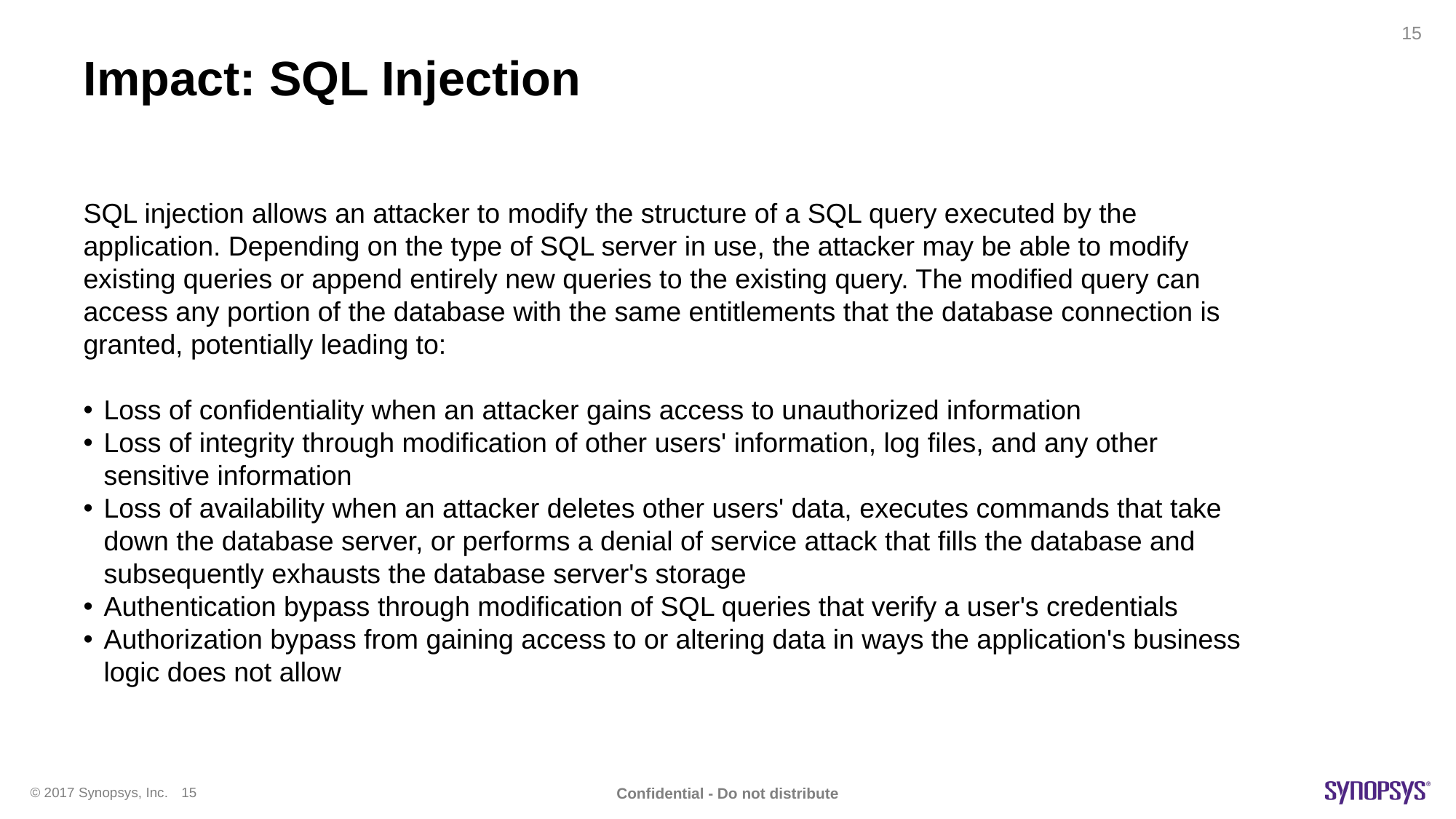

# Impact: SQL Injection
15

SQL injection allows an attacker to modify the structure of a SQL query executed by the application. Depending on the type of SQL server in use, the attacker may be able to modify existing queries or append entirely new queries to the existing query. The modified query can access any portion of the database with the same entitlements that the database connection is granted, potentially leading to:

Loss of confidentiality when an attacker gains access to unauthorized information
Loss of integrity through modification of other users' information, log files, and any other sensitive information
Loss of availability when an attacker deletes other users' data, executes commands that take down the database server, or performs a denial of service attack that fills the database and subsequently exhausts the database server's storage
Authentication bypass through modification of SQL queries that verify a user's credentials
Authorization bypass from gaining access to or altering data in ways the application's business logic does not allow